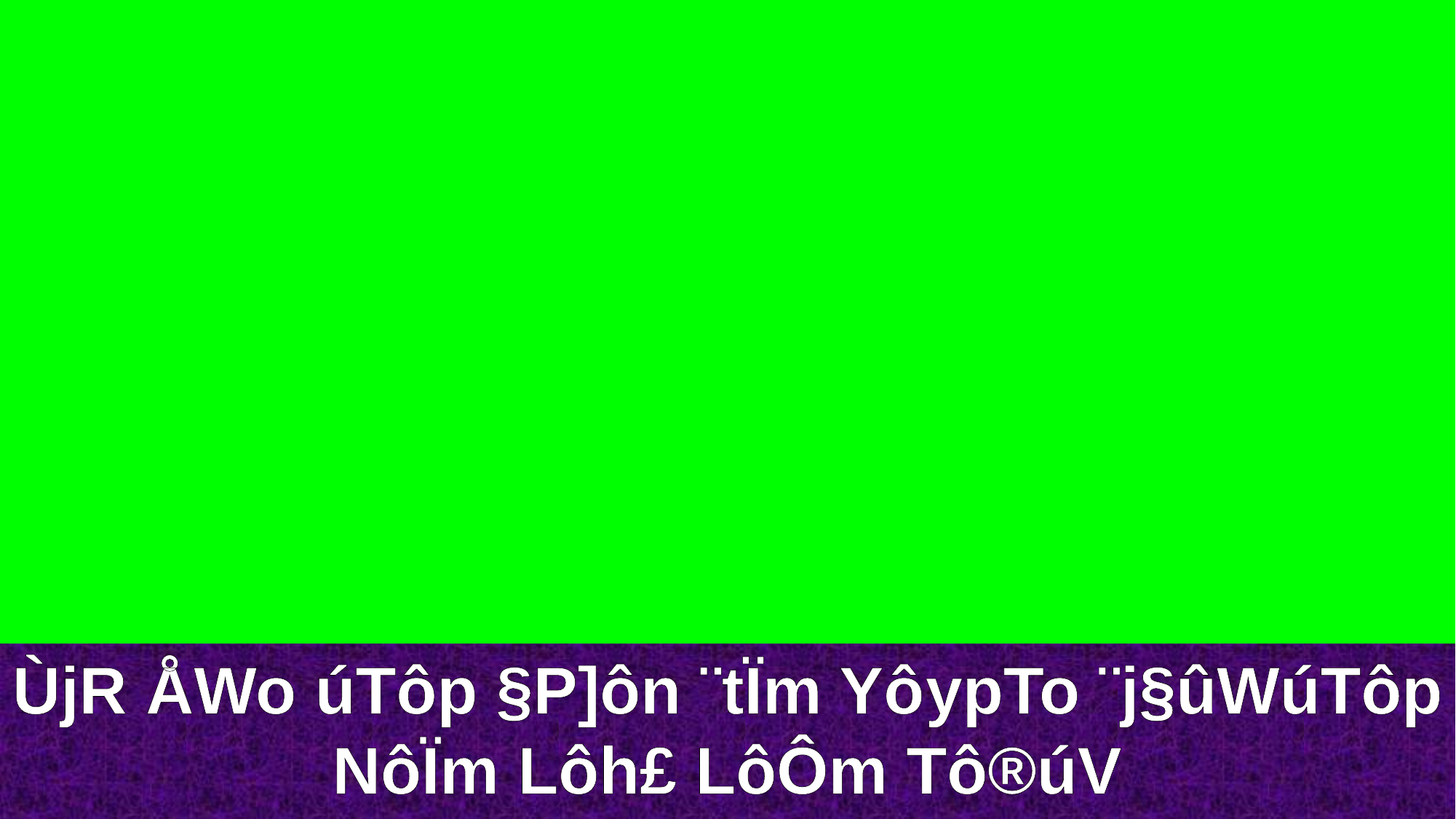

ÙjR ÅWo úTôp §P]ôn ¨tÏm Yô­ypTo ¨j§ûWúTôp NôÏm Lôh£ LôÔm Tô®úV